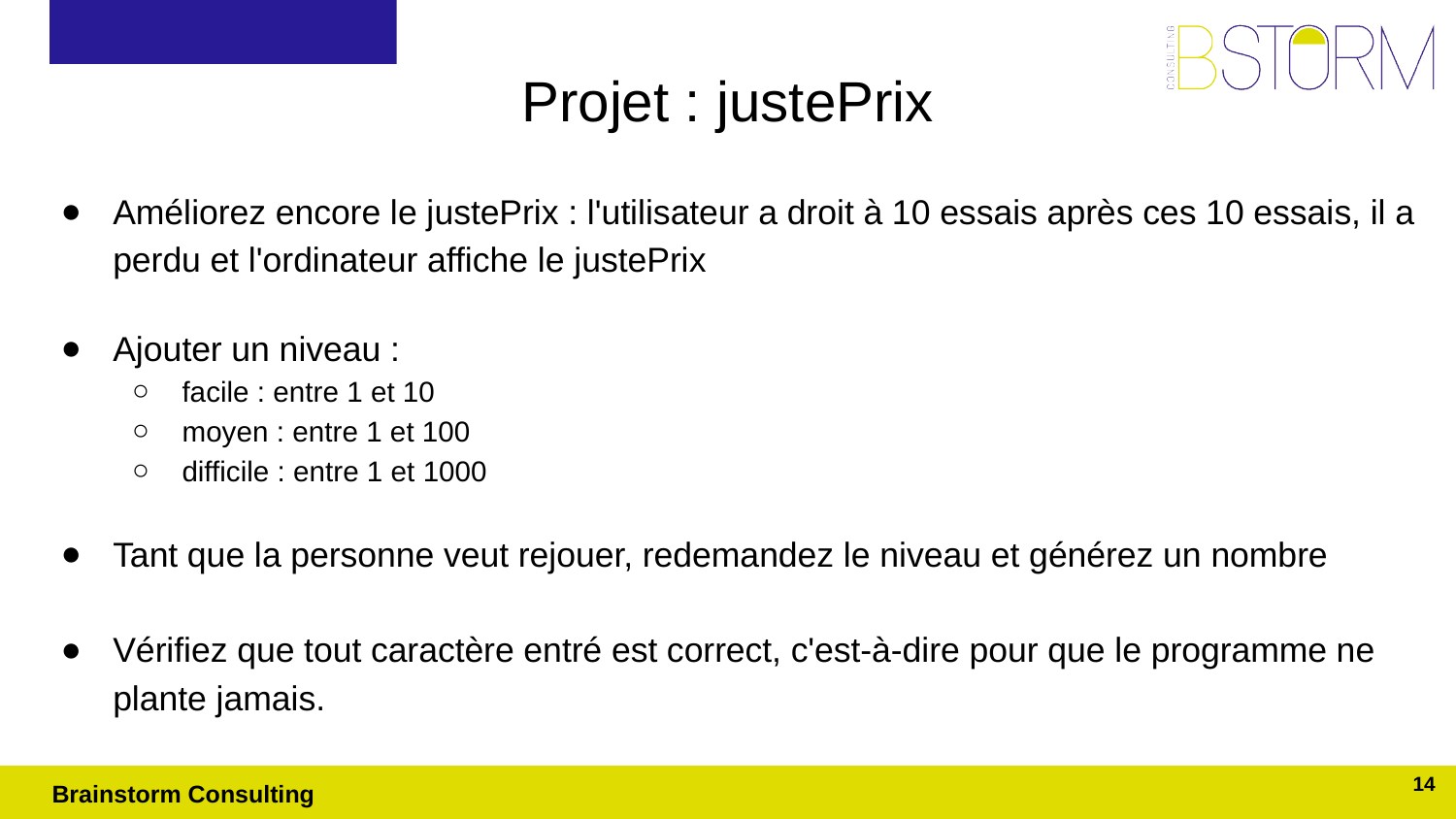

# Projet : justePrix
Améliorez encore le justePrix : l'utilisateur a droit à 10 essais après ces 10 essais, il a perdu et l'ordinateur affiche le justePrix
Ajouter un niveau :
facile : entre 1 et 10
moyen : entre 1 et 100
difficile : entre 1 et 1000
Tant que la personne veut rejouer, redemandez le niveau et générez un nombre

Vérifiez que tout caractère entré est correct, c'est-à-dire pour que le programme ne plante jamais.
14